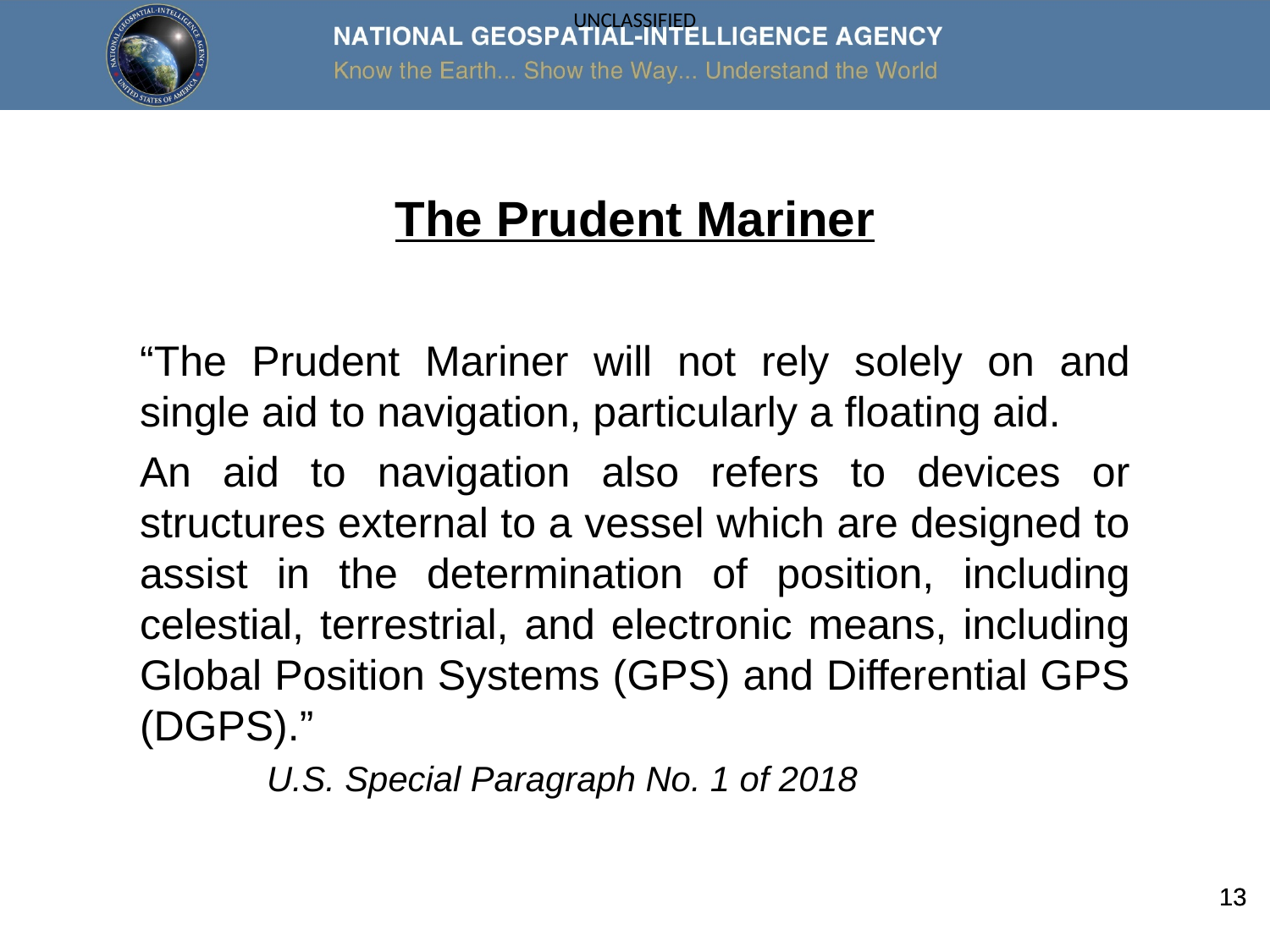

# The Prudent Mariner
“The Prudent Mariner will not rely solely on and single aid to navigation, particularly a floating aid.
An aid to navigation also refers to devices or structures external to a vessel which are designed to assist in the determination of position, including celestial, terrestrial, and electronic means, including Global Position Systems (GPS) and Differential GPS (DGPS).”
	U.S. Special Paragraph No. 1 of 2018

13